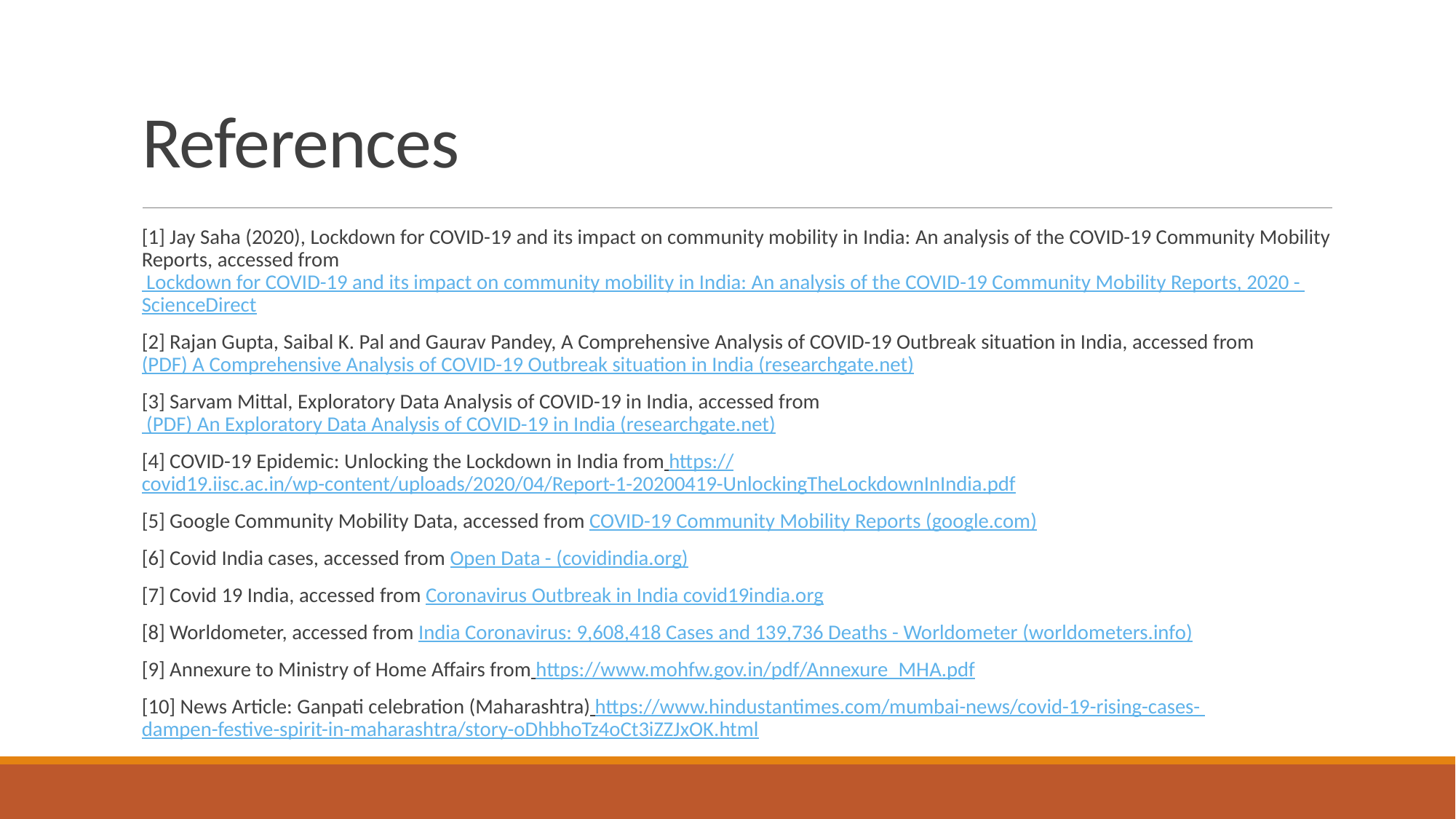

# References
[1] Jay Saha (2020), Lockdown for COVID-19 and its impact on community mobility in India: An analysis of the COVID-19 Community Mobility Reports, accessed from Lockdown for COVID-19 and its impact on community mobility in India: An analysis of the COVID-19 Community Mobility Reports, 2020 - ScienceDirect
[2] Rajan Gupta, Saibal K. Pal and Gaurav Pandey, A Comprehensive Analysis of COVID-19 Outbreak situation in India, accessed from (PDF) A Comprehensive Analysis of COVID-19 Outbreak situation in India (researchgate.net)
[3] Sarvam Mittal, Exploratory Data Analysis of COVID-19 in India, accessed from (PDF) An Exploratory Data Analysis of COVID-19 in India (researchgate.net)
[4] COVID-19 Epidemic: Unlocking the Lockdown in India from https://covid19.iisc.ac.in/wp-content/uploads/2020/04/Report-1-20200419-UnlockingTheLockdownInIndia.pdf
[5] Google Community Mobility Data, accessed from COVID-19 Community Mobility Reports (google.com)
[6] Covid India cases, accessed from Open Data - (covidindia.org)
[7] Covid 19 India, accessed from Coronavirus Outbreak in India covid19india.org
[8] Worldometer, accessed from India Coronavirus: 9,608,418 Cases and 139,736 Deaths - Worldometer (worldometers.info)
[9] Annexure to Ministry of Home Affairs from https://www.mohfw.gov.in/pdf/Annexure_MHA.pdf
[10] News Article: Ganpati celebration (Maharashtra) https://www.hindustantimes.com/mumbai-news/covid-19-rising-cases- dampen-festive-spirit-in-maharashtra/story-oDhbhoTz4oCt3iZZJxOK.html